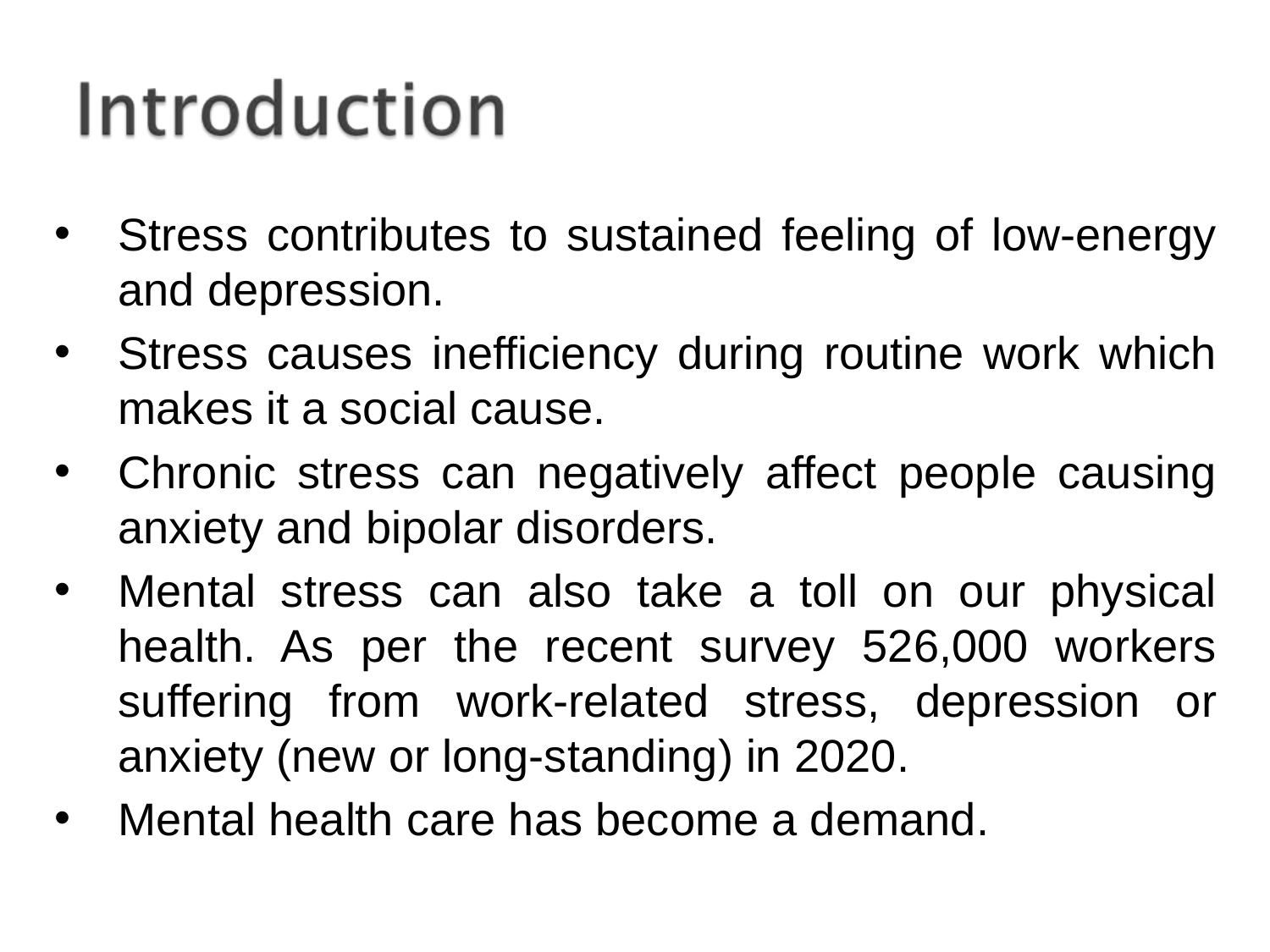

Stress contributes to sustained feeling of low-energy and depression.
Stress causes inefficiency during routine work which makes it a social cause.
Chronic stress can negatively affect people causing anxiety and bipolar disorders.
Mental stress can also take a toll on our physical health. As per the recent survey 526,000 workers suffering from work-related stress, depression or anxiety (new or long-standing) in 2020.
Mental health care has become a demand.